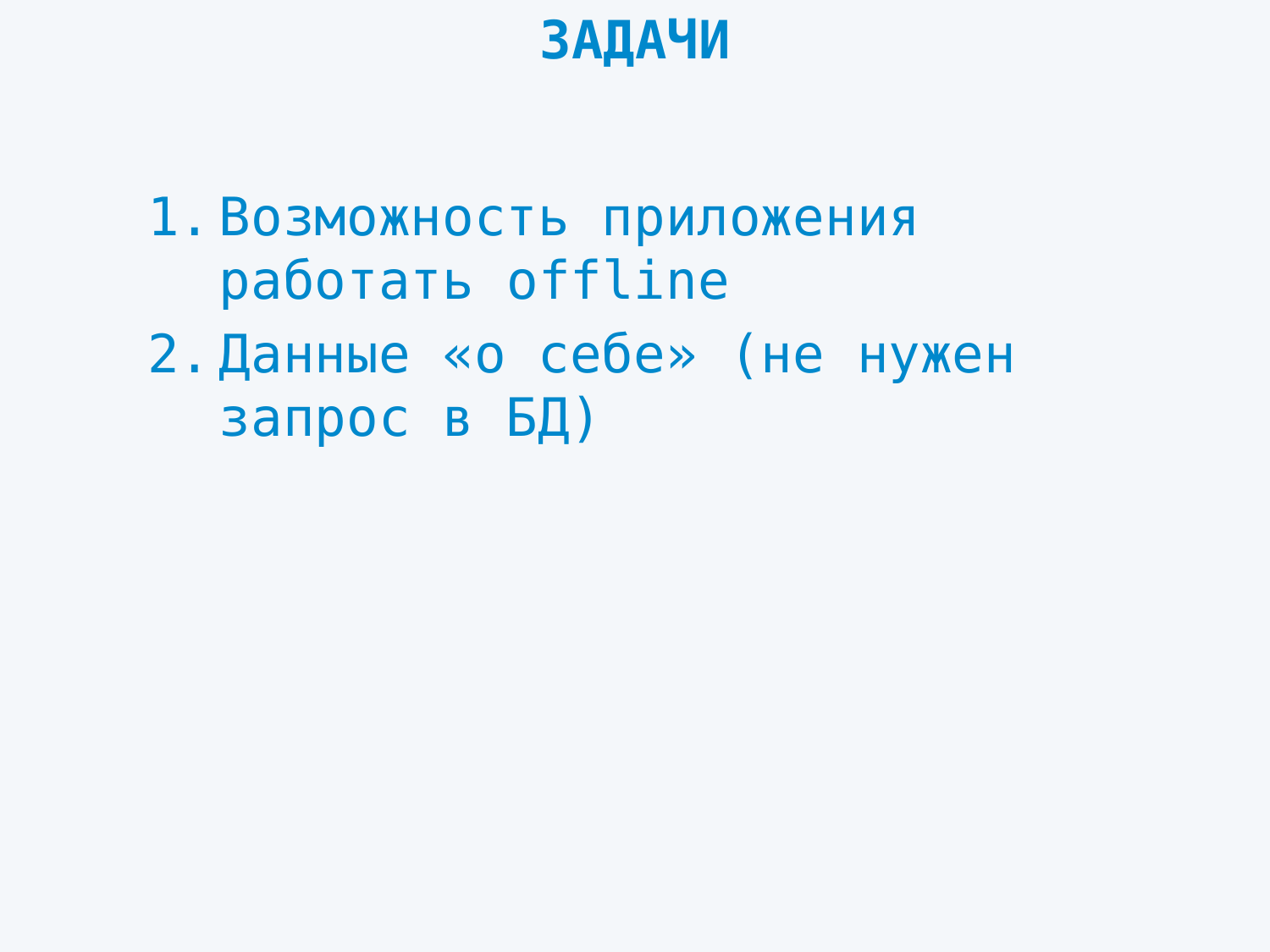

# ЗАДАЧИ
Возможность приложения работать offline
Данные «о себе» (не нужен запрос в БД)